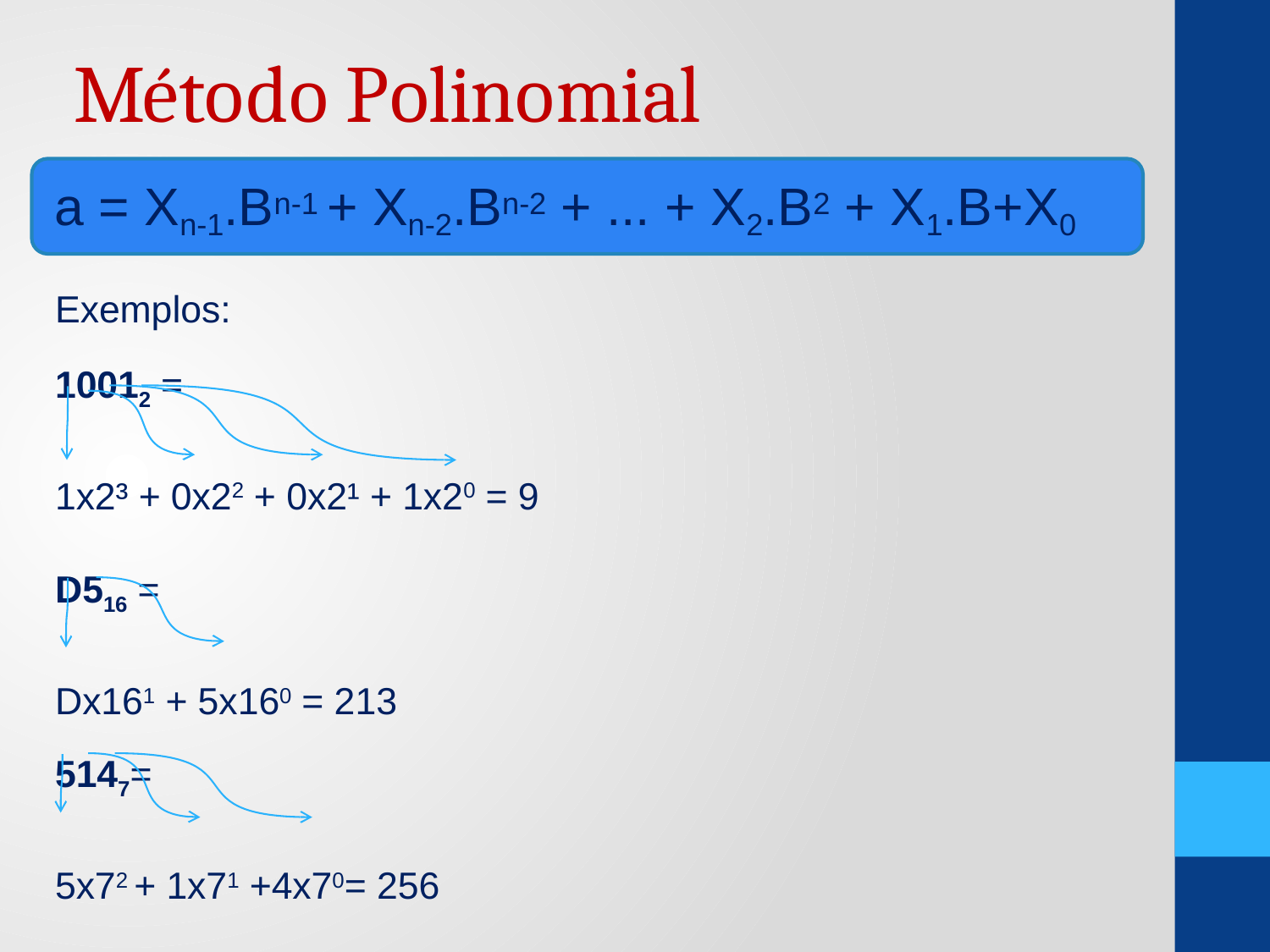

# Método Polinomial

a = Xn-1.Bn-1 + Xn-2.Bn-2 + ... + X2.B2 + X1.B+X0

Exemplos:

10012 =

1x2³ + 0x22 + 0x2¹ + 1x20 = 9

D516 =

Dx161 + 5x160 = 213

5147=

5x72 + 1x71 +4x70= 256